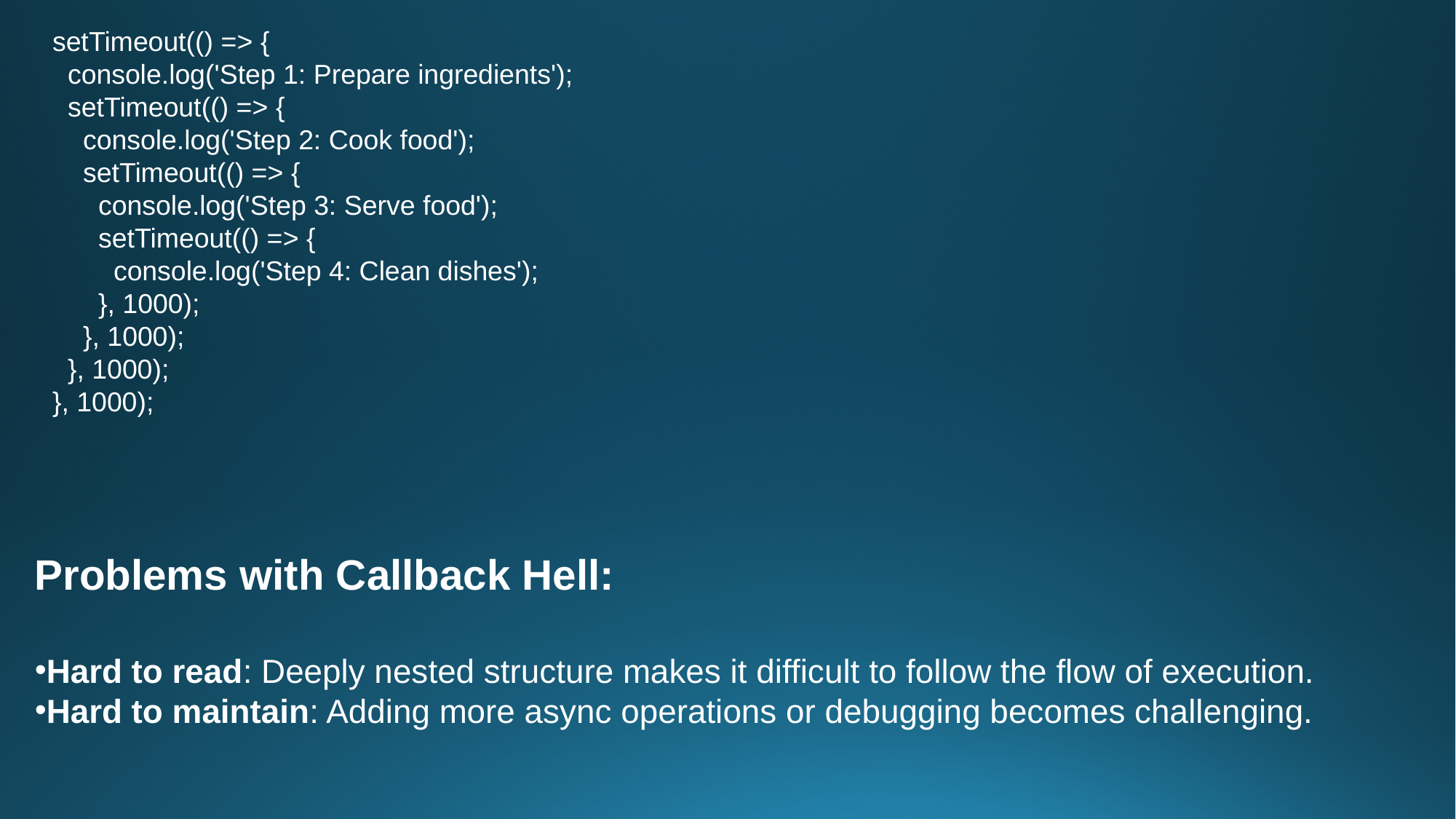

setTimeout(() => {
  console.log('Step 1: Prepare ingredients');
  setTimeout(() => {
    console.log('Step 2: Cook food');
    setTimeout(() => {
      console.log('Step 3: Serve food');
      setTimeout(() => {
        console.log('Step 4: Clean dishes');
      }, 1000);
    }, 1000);
  }, 1000);
}, 1000);
Problems with Callback Hell:

Hard to read: Deeply nested structure makes it difficult to follow the flow of execution.
Hard to maintain: Adding more async operations or debugging becomes challenging.